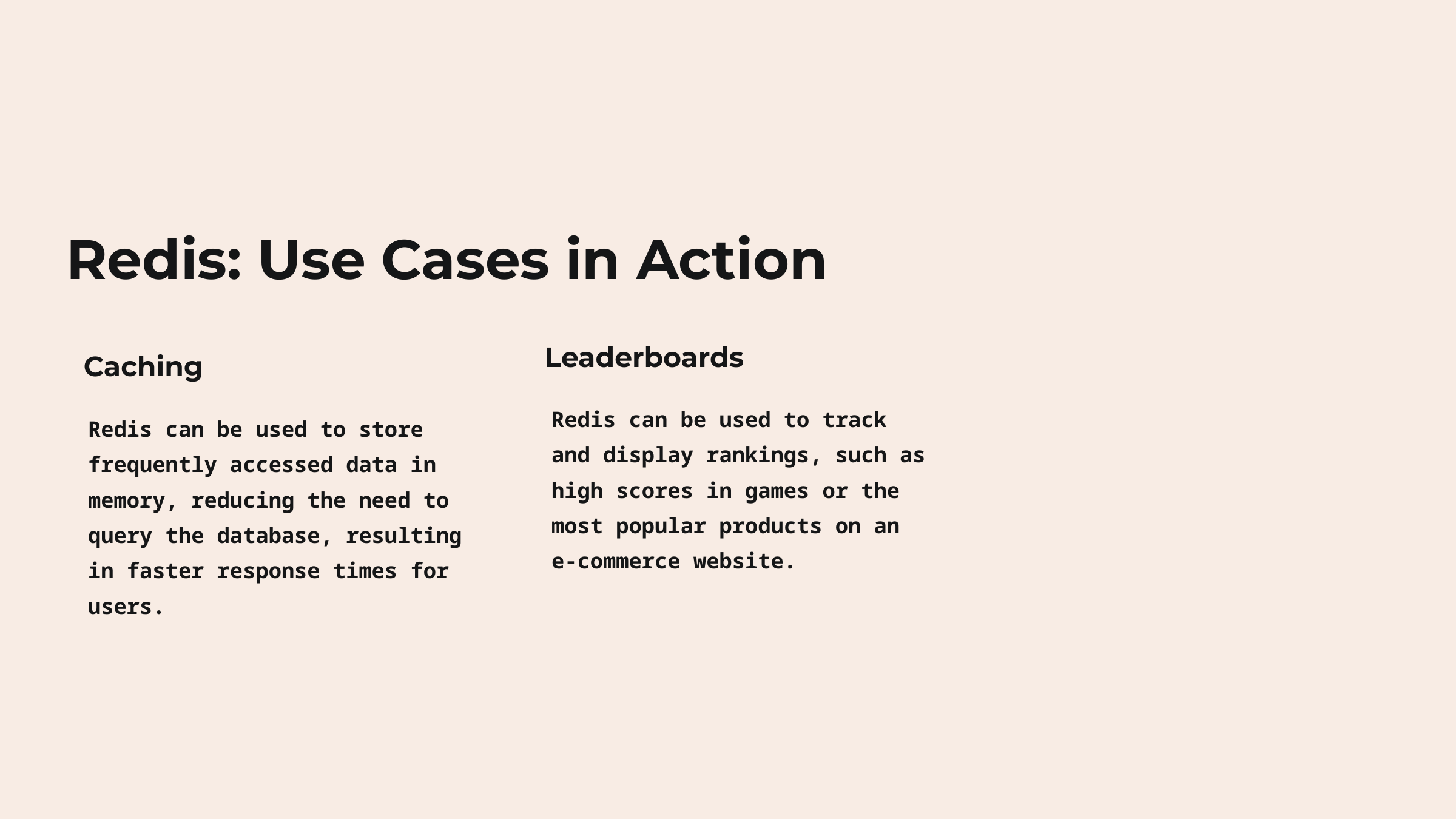

Redis: Use Cases in Action
Leaderboards
Caching
Redis can be used to track and display rankings, such as high scores in games or the most popular products on an e-commerce website.
Redis can be used to store frequently accessed data in memory, reducing the need to query the database, resulting in faster response times for users.